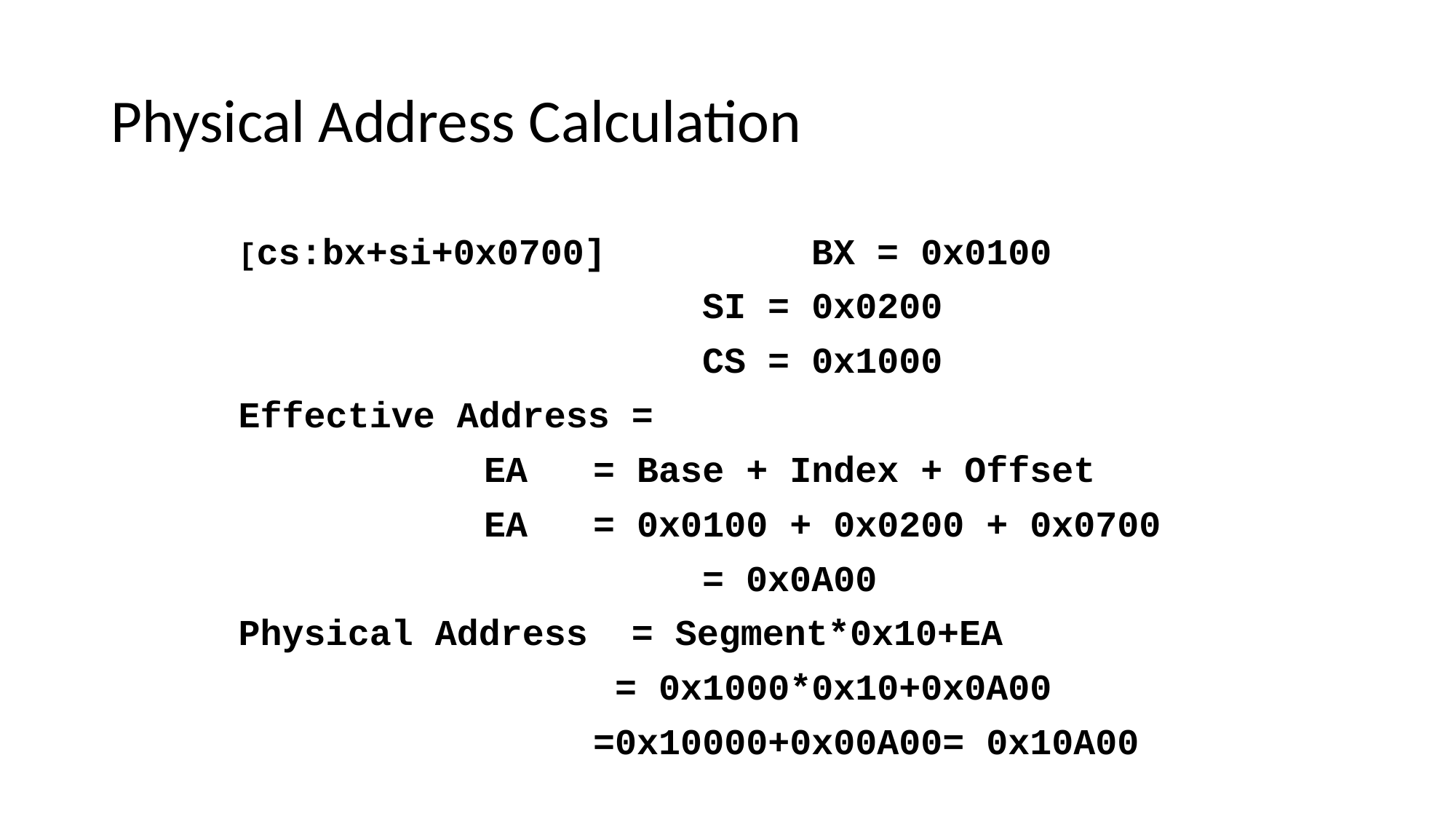

# Physical Address Calculation
[cs:bx+si+0x0700]		BX = 0x0100
					SI = 0x0200
					CS = 0x1000
Effective Address =
			EA	= Base + Index + Offset
			EA	= 0x0100 + 0x0200 + 0x0700
		     		= 0x0A00
Physical Address  = Segment*0x10+EA
			      = 0x1000*0x10+0x0A00
			     =0x10000+0x00A00= 0x10A00